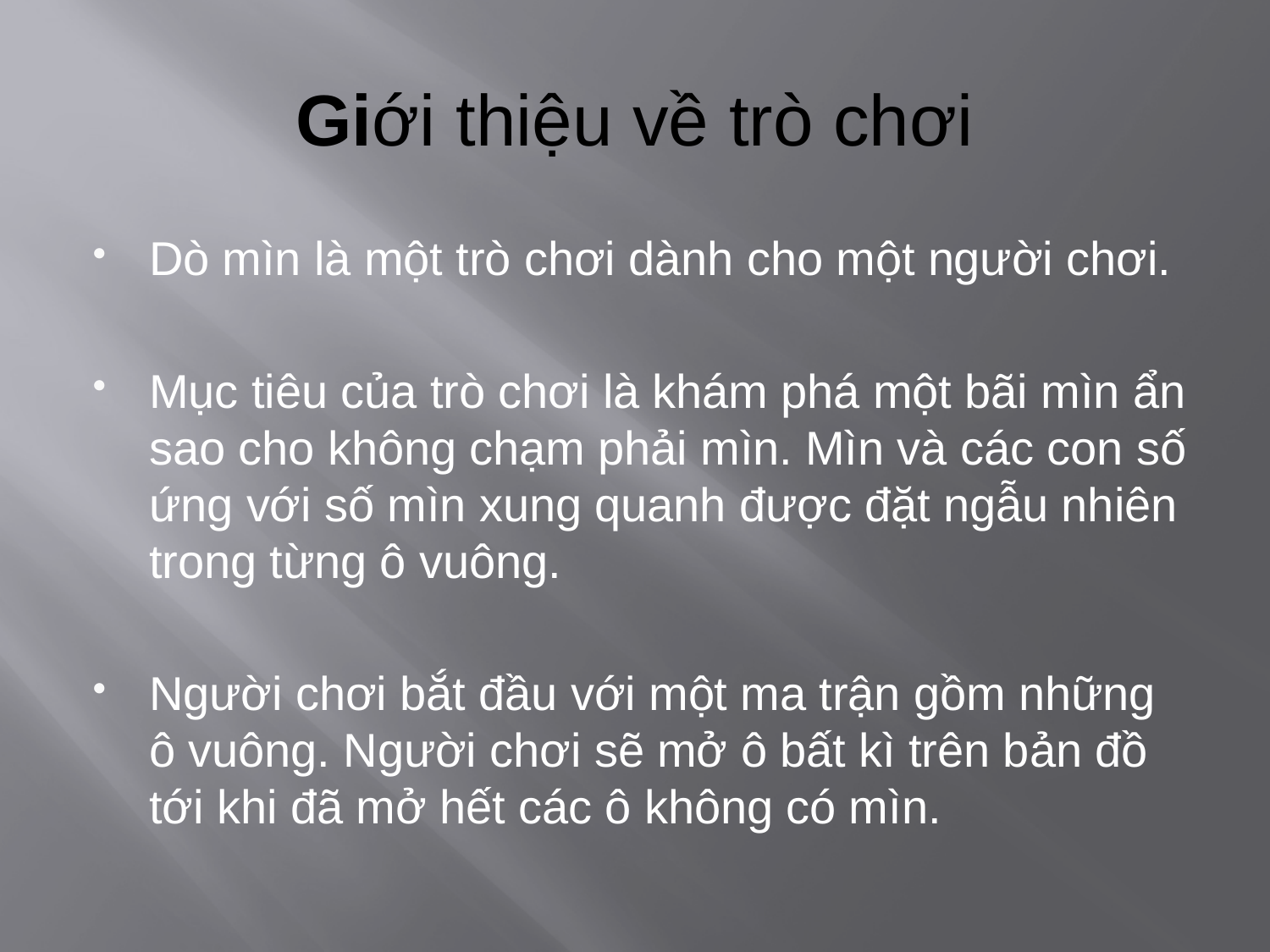

# Giới thiệu về trò chơi
Dò mìn là một trò chơi dành cho một người chơi.

Mục tiêu của trò chơi là khám phá một bãi mìn ẩn sao cho không chạm phải mìn. Mìn và các con số ứng với số mìn xung quanh được đặt ngẫu nhiên trong từng ô vuông.

Người chơi bắt đầu với một ma trận gồm những ô vuông. Người chơi sẽ mở ô bất kì trên bản đồ tới khi đã mở hết các ô không có mìn.